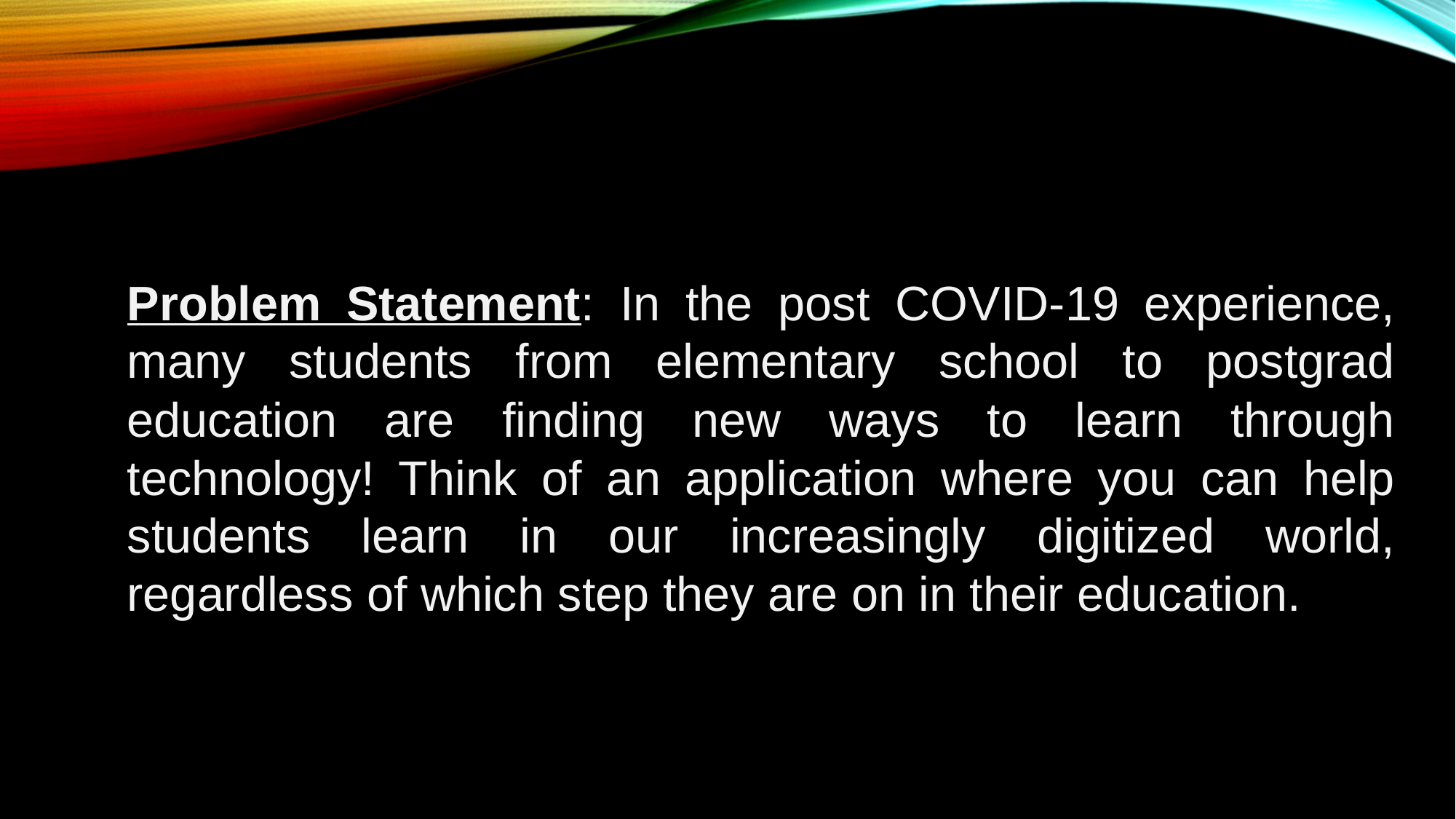

Problem Statement: In the post COVID-19 experience, many students from elementary school to postgrad education are finding new ways to learn through technology! Think of an application where you can help students learn in our increasingly digitized world, regardless of which step they are on in their education.